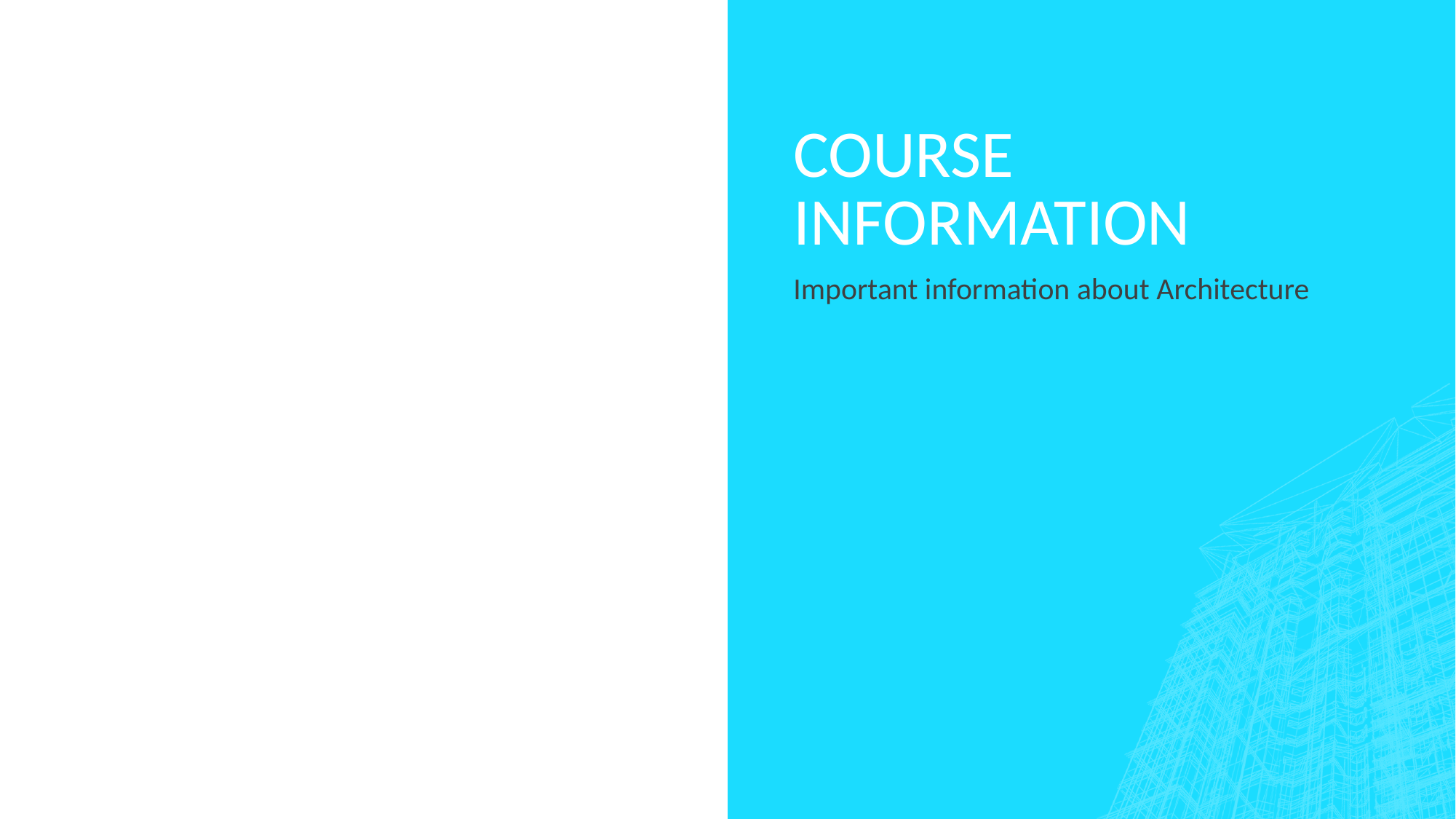

# Course Information
Important information about Architecture